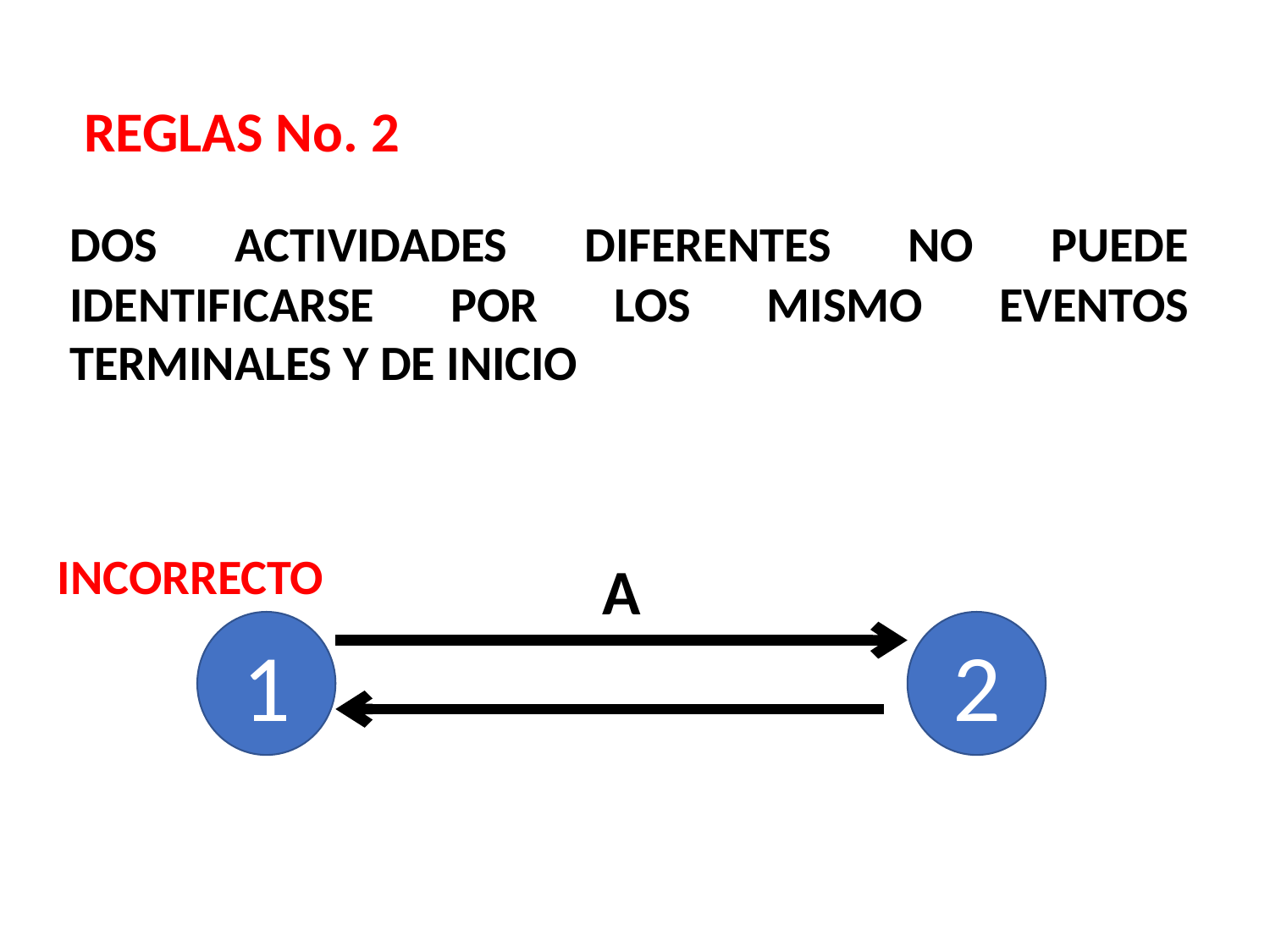

REGLAS No. 2
DOS ACTIVIDADES DIFERENTES NO PUEDE IDENTIFICARSE POR LOS MISMO EVENTOS TERMINALES Y DE INICIO
INCORRECTO
A
1
2